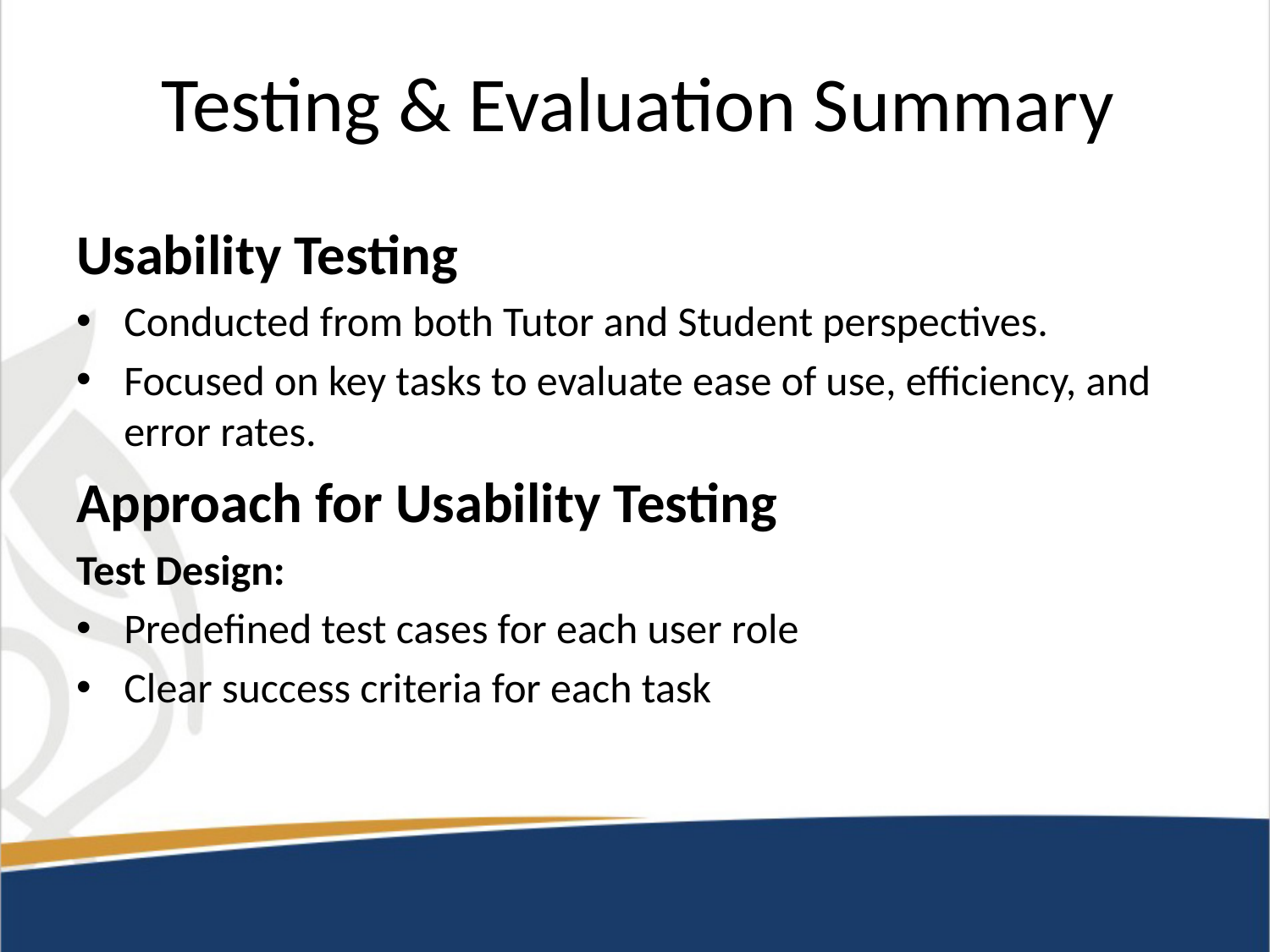

# Testing & Evaluation Summary

Usability Testing
Conducted from both Tutor and Student perspectives.
Focused on key tasks to evaluate ease of use, efficiency, and error rates.
Approach for Usability Testing
Test Design:
Predefined test cases for each user role
Clear success criteria for each task